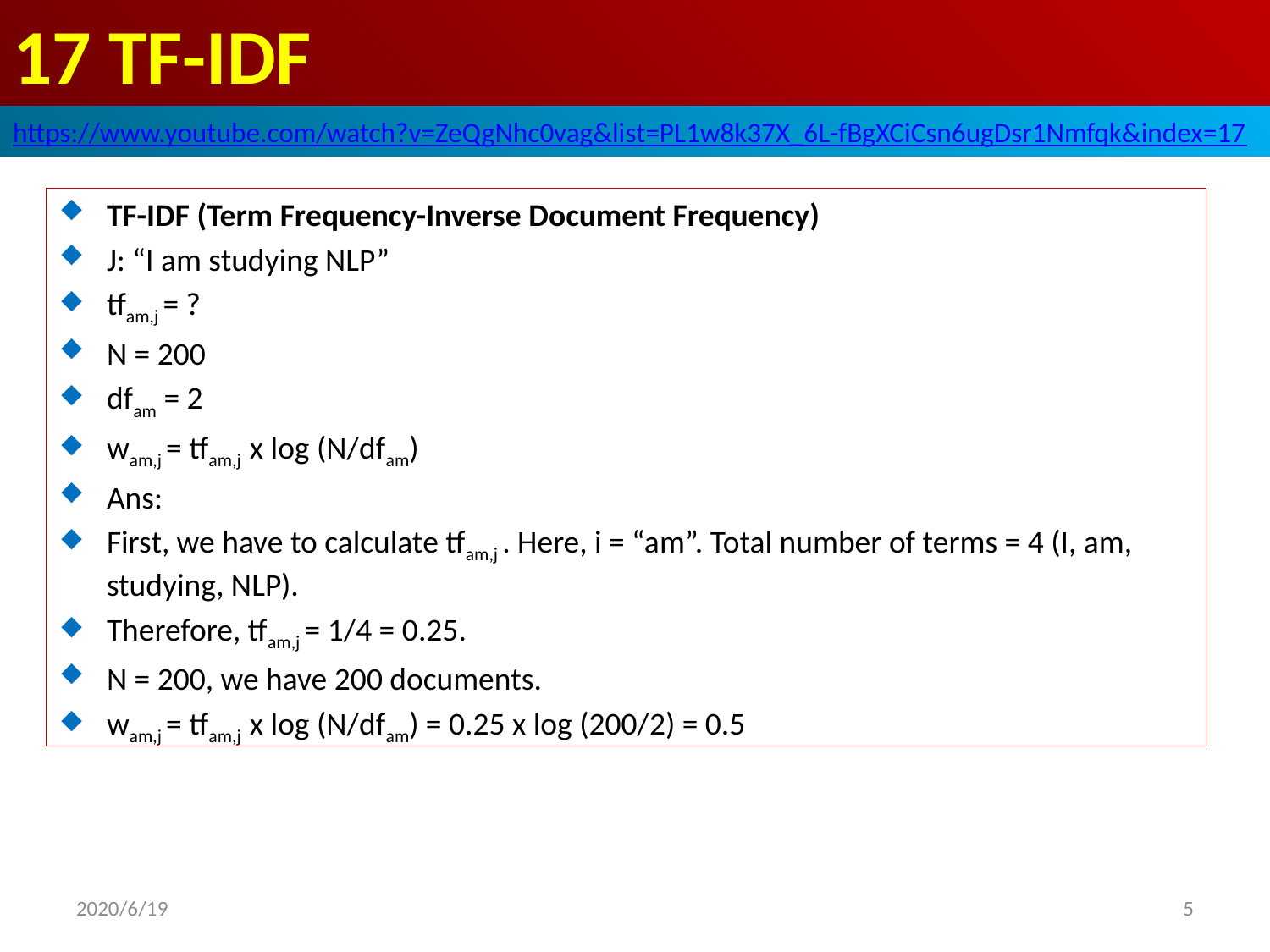

# 17 TF-IDF
https://www.youtube.com/watch?v=ZeQgNhc0vag&list=PL1w8k37X_6L-fBgXCiCsn6ugDsr1Nmfqk&index=17
TF-IDF (Term Frequency-Inverse Document Frequency)
J: “I am studying NLP”
tfam,j = ?
N = 200
dfam = 2
wam,j = tfam,j  x log (N/dfam)
Ans:
First, we have to calculate tfam,j . Here, i = “am”. Total number of terms = 4 (I, am, studying, NLP).
Therefore, tfam,j = 1/4 = 0.25.
N = 200, we have 200 documents.
wam,j = tfam,j  x log (N/dfam) = 0.25 x log (200/2) = 0.5

2020/6/19
5